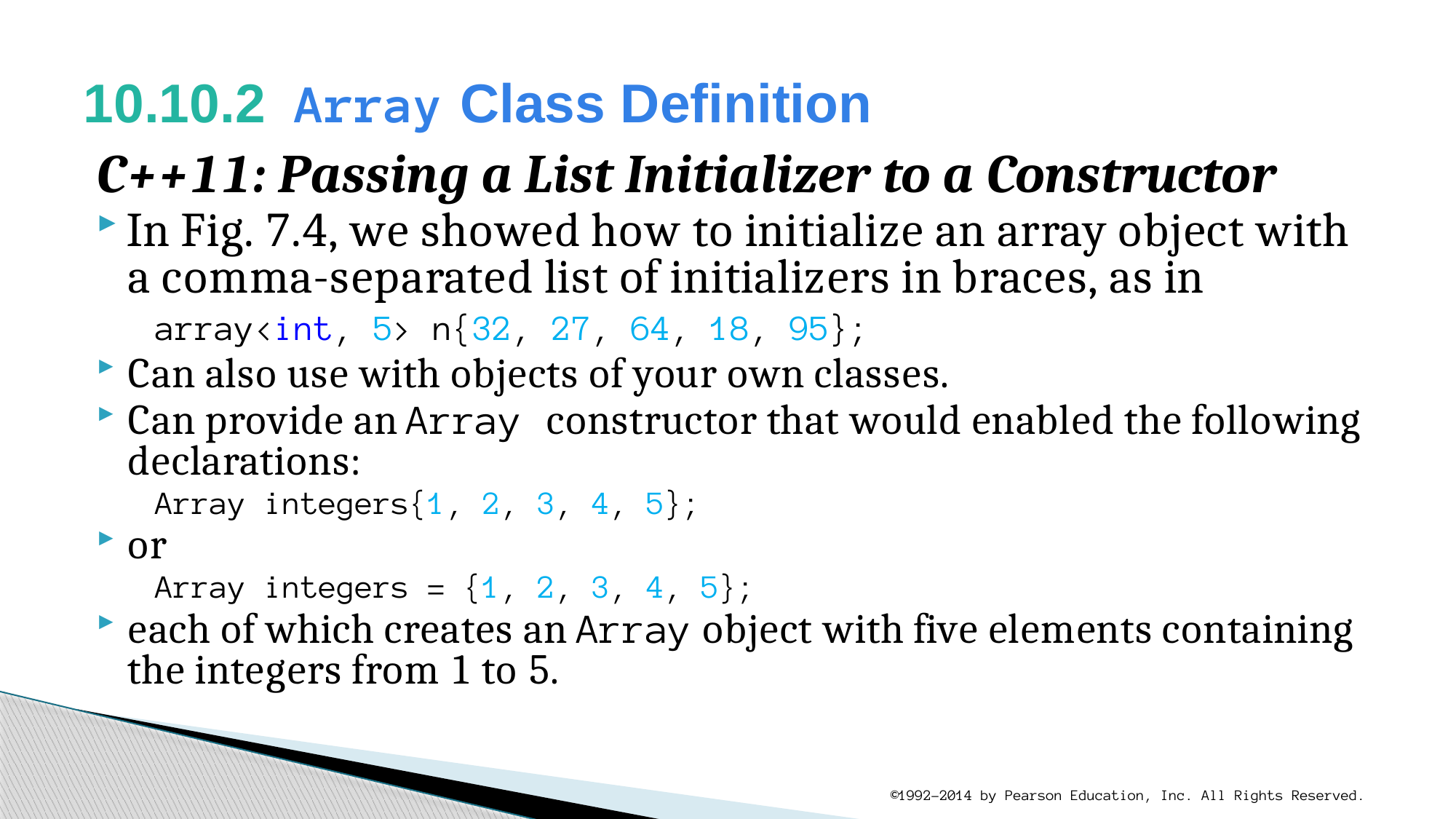

# 10.10.2  Array Class Definition
C++11: Passing a List Initializer to a Constructor
In Fig. 7.4, we showed how to initialize an array object with a comma-separated list of initializers in braces, as in
array<int, 5> n{32, 27, 64, 18, 95};
Can also use with objects of your own classes.
Can provide an Array constructor that would enabled the following declarations:
Array integers{1, 2, 3, 4, 5};
or
Array integers = {1, 2, 3, 4, 5};
each of which creates an Array object with five elements containing the integers from 1 to 5.
©1992-2014 by Pearson Education, Inc. All Rights Reserved.